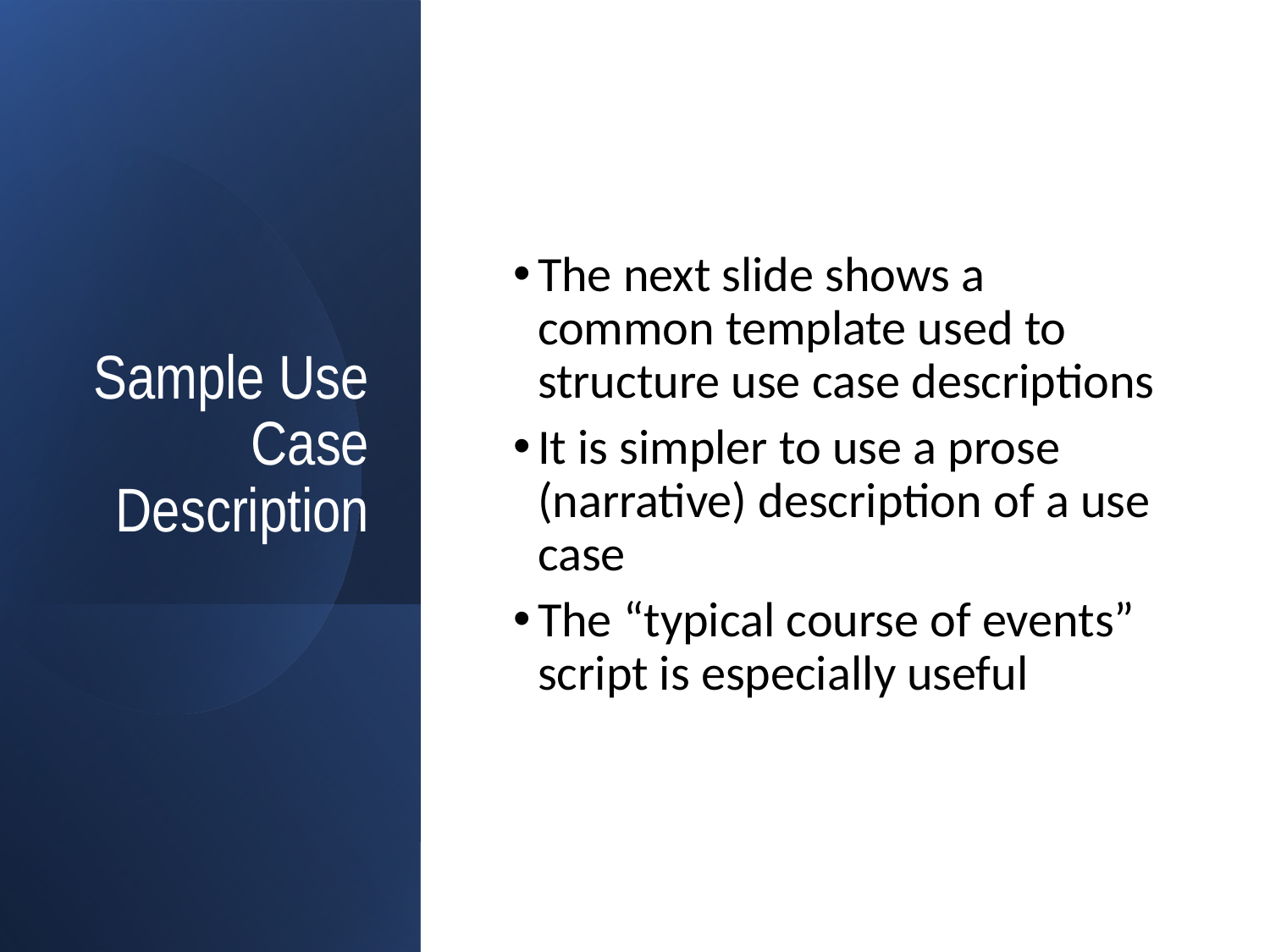

# Sample Use Case Description
The next slide shows a common template used to structure use case descriptions
It is simpler to use a prose (narrative) description of a use case
The “typical course of events” script is especially useful